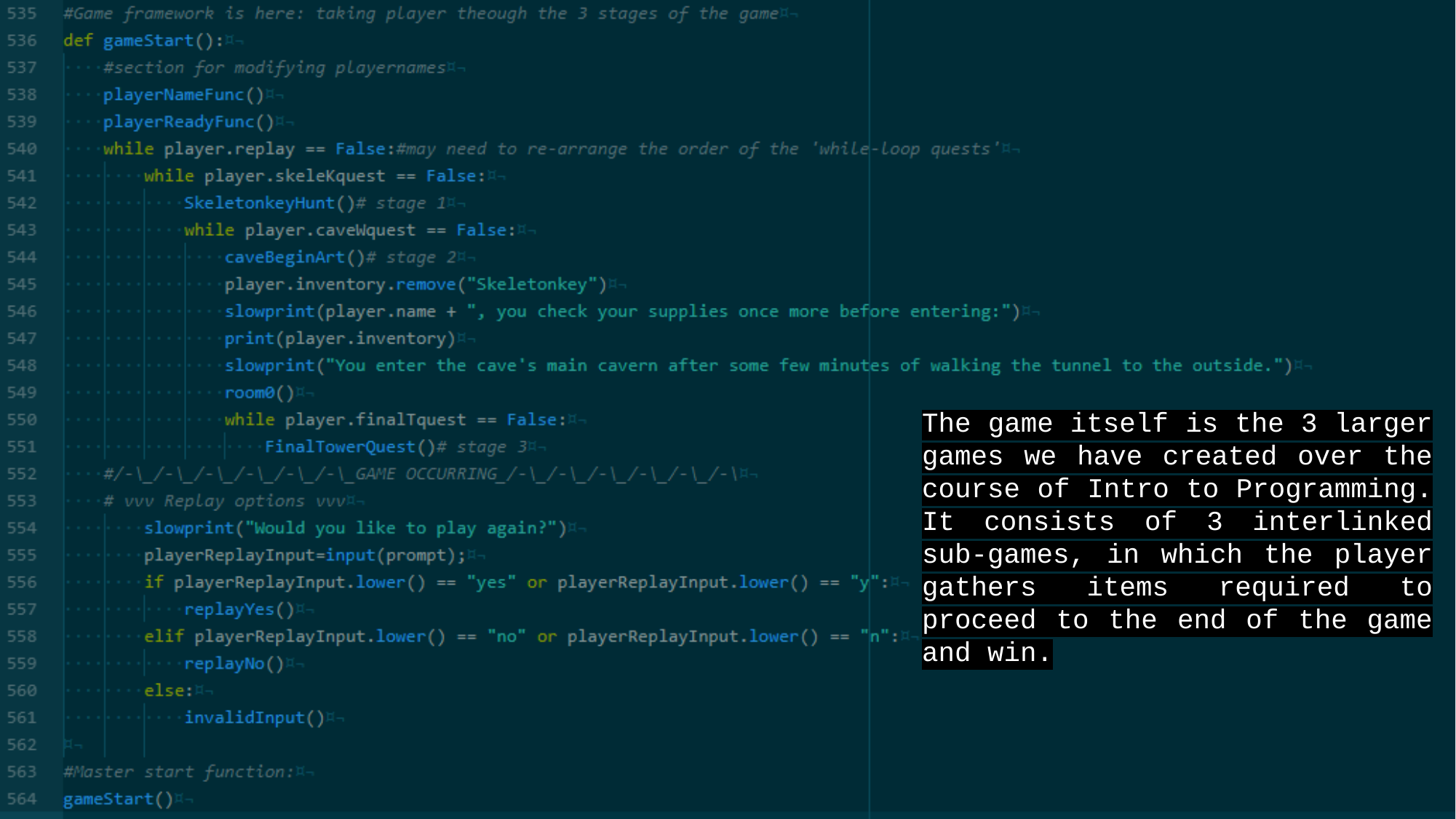

The game itself is the 3 larger games we have created over the course of Intro to Programming. It consists of 3 interlinked sub-games, in which the player gathers items required to proceed to the end of the game and win.